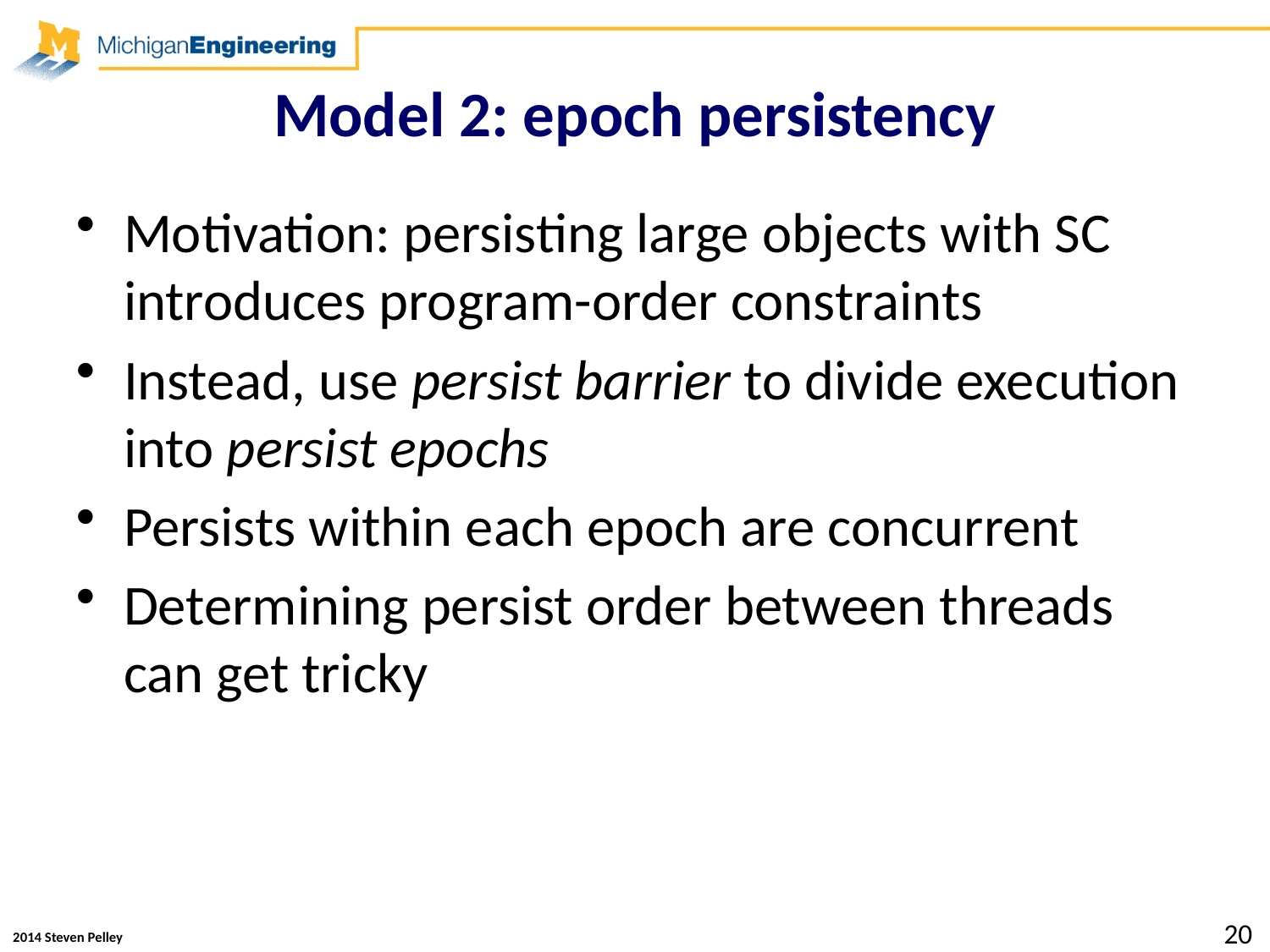

# Model 2: epoch persistency
Motivation: persisting large objects with SC introduces program-order constraints
Instead, use persist barrier to divide execution into persist epochs
Persists within each epoch are concurrent
Determining persist order between threads can get tricky

20